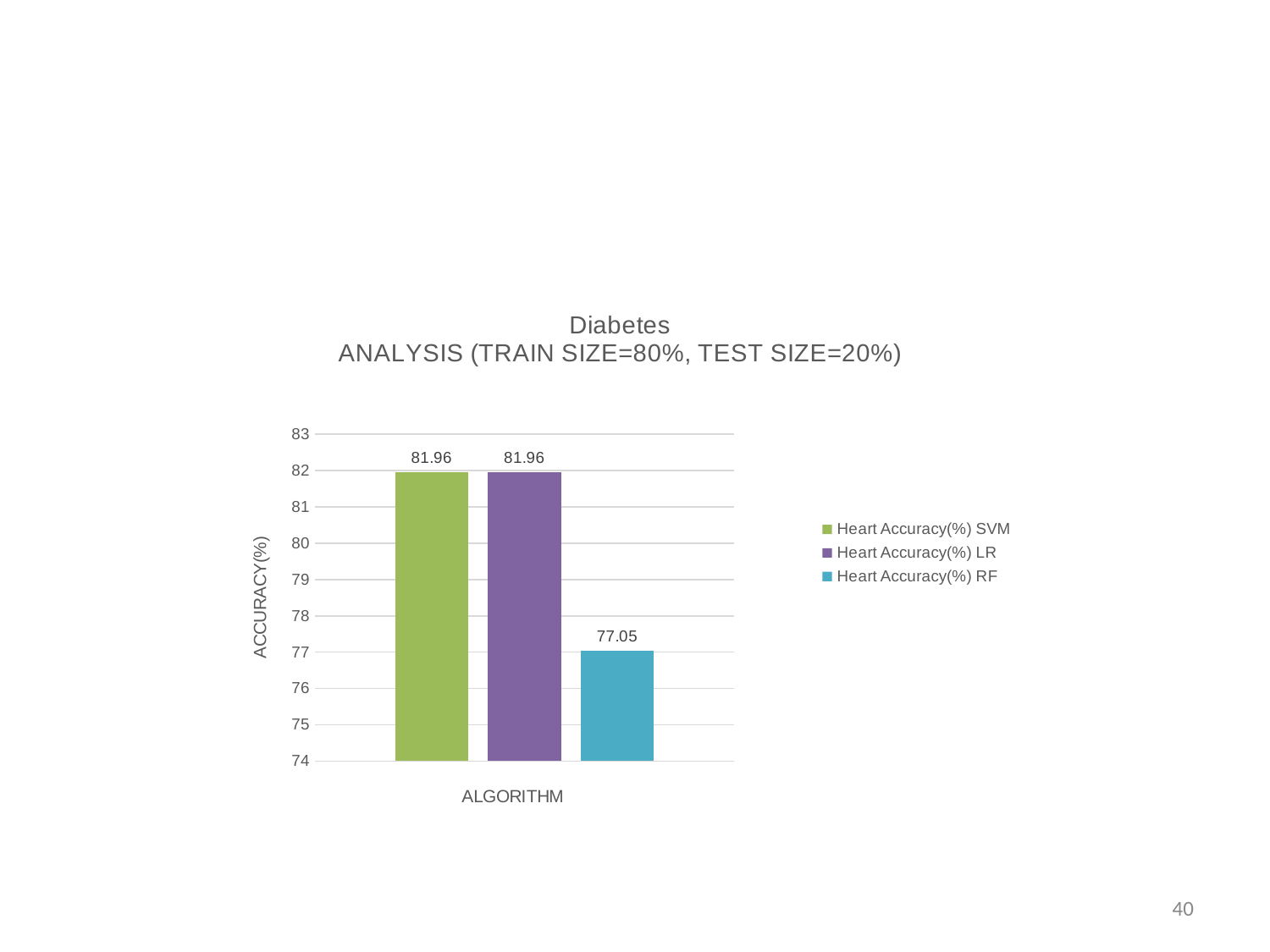

#

### Chart: Diabetes
ANALYSIS (TRAIN SIZE=80%, TEST SIZE=20%)

| Category | Heart Accuracy(%) SVM | Heart Accuracy(%) LR | Heart Accuracy(%) RF |
|---|---|---|---|
40